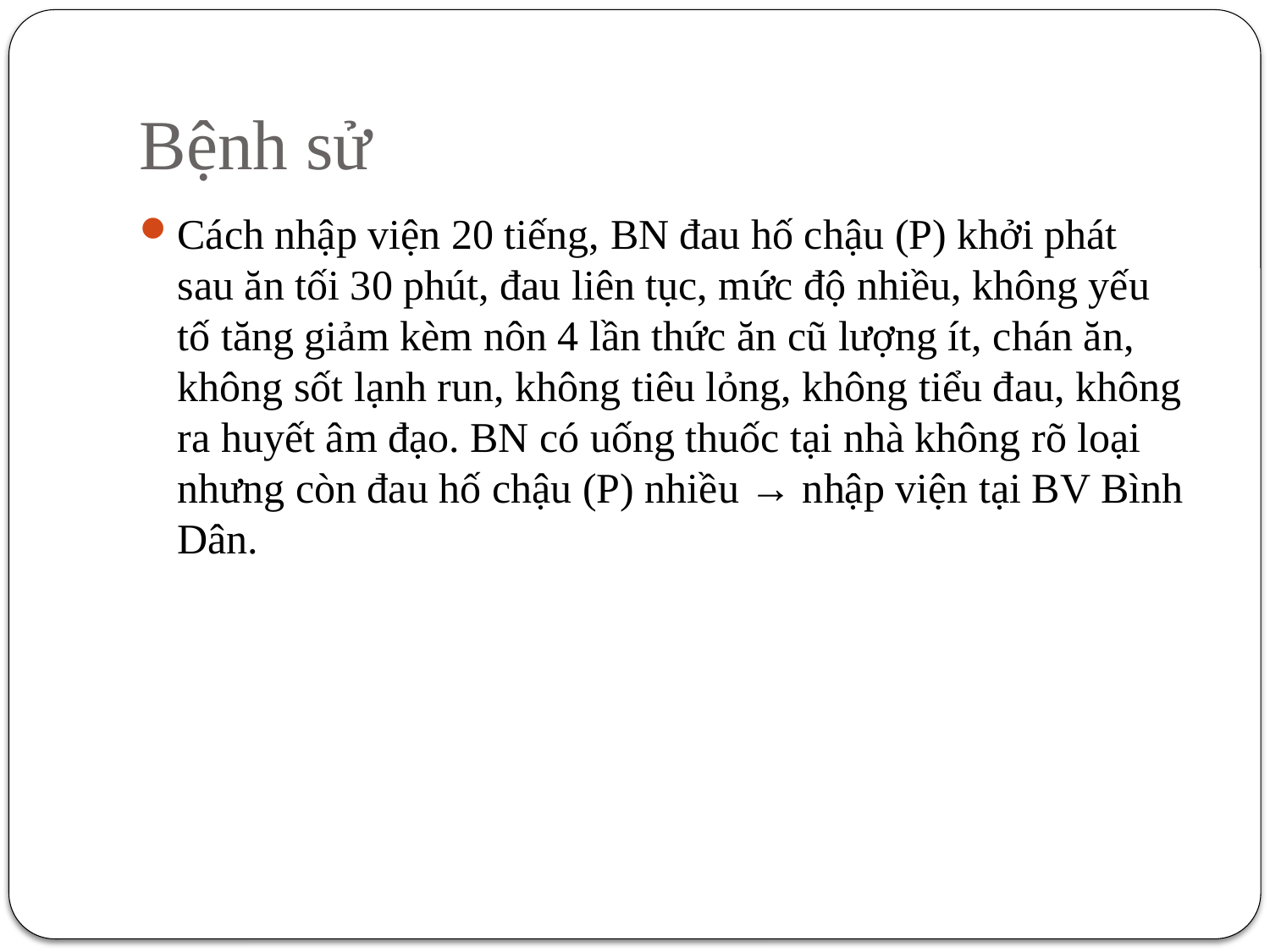

# Bệnh sử
Cách nhập viện 20 tiếng, BN đau hố chậu (P) khởi phát  sau ăn tối 30 phút, đau liên tục, mức độ nhiều, không yếu tố tăng giảm kèm nôn 4 lần thức ăn cũ lượng ít, chán ăn, không sốt lạnh run, không tiêu lỏng, không tiểu đau, không ra huyết âm đạo. BN có uống thuốc tại nhà không rõ loại nhưng còn đau hố chậu (P) nhiều → nhập viện tại BV Bình Dân.